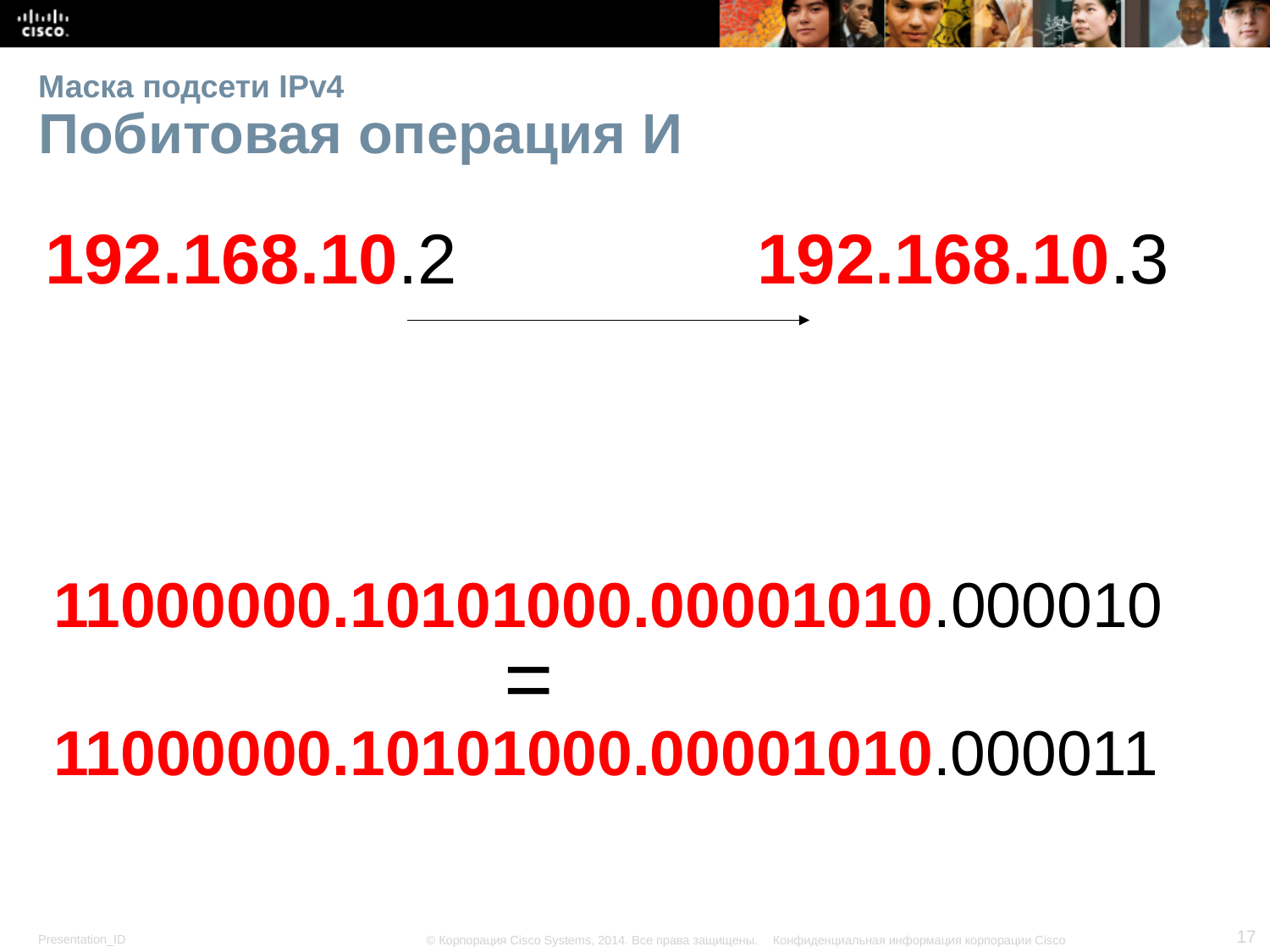

# Маска подсети IPv4 Побитовая операция И
192.168.10.2
192.168.10.3
11000000.10101000.00001010.000010
=
11000000.10101000.00001010.000011